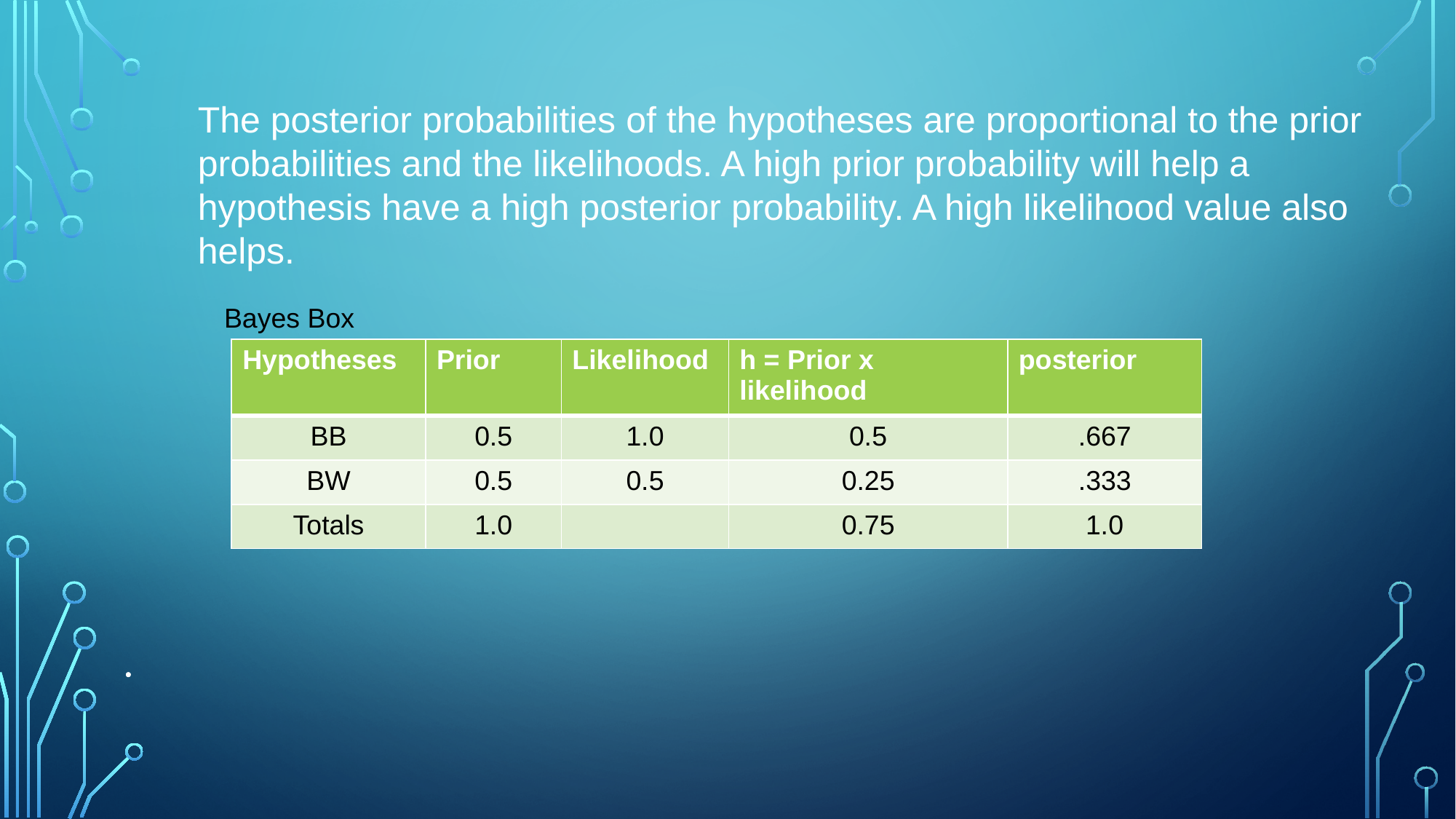

The posterior probabilities of the hypotheses are proportional to the prior probabilities and the likelihoods. A high prior probability will help a hypothesis have a high posterior probability. A high likelihood value also helps.
Bayes Box
| Hypotheses | Prior | Likelihood | h = Prior x likelihood | posterior |
| --- | --- | --- | --- | --- |
| BB | 0.5 | 1.0 | 0.5 | .667 |
| BW | 0.5 | 0.5 | 0.25 | .333 |
| Totals | 1.0 |  | 0.75 | 1.0 |

•
•